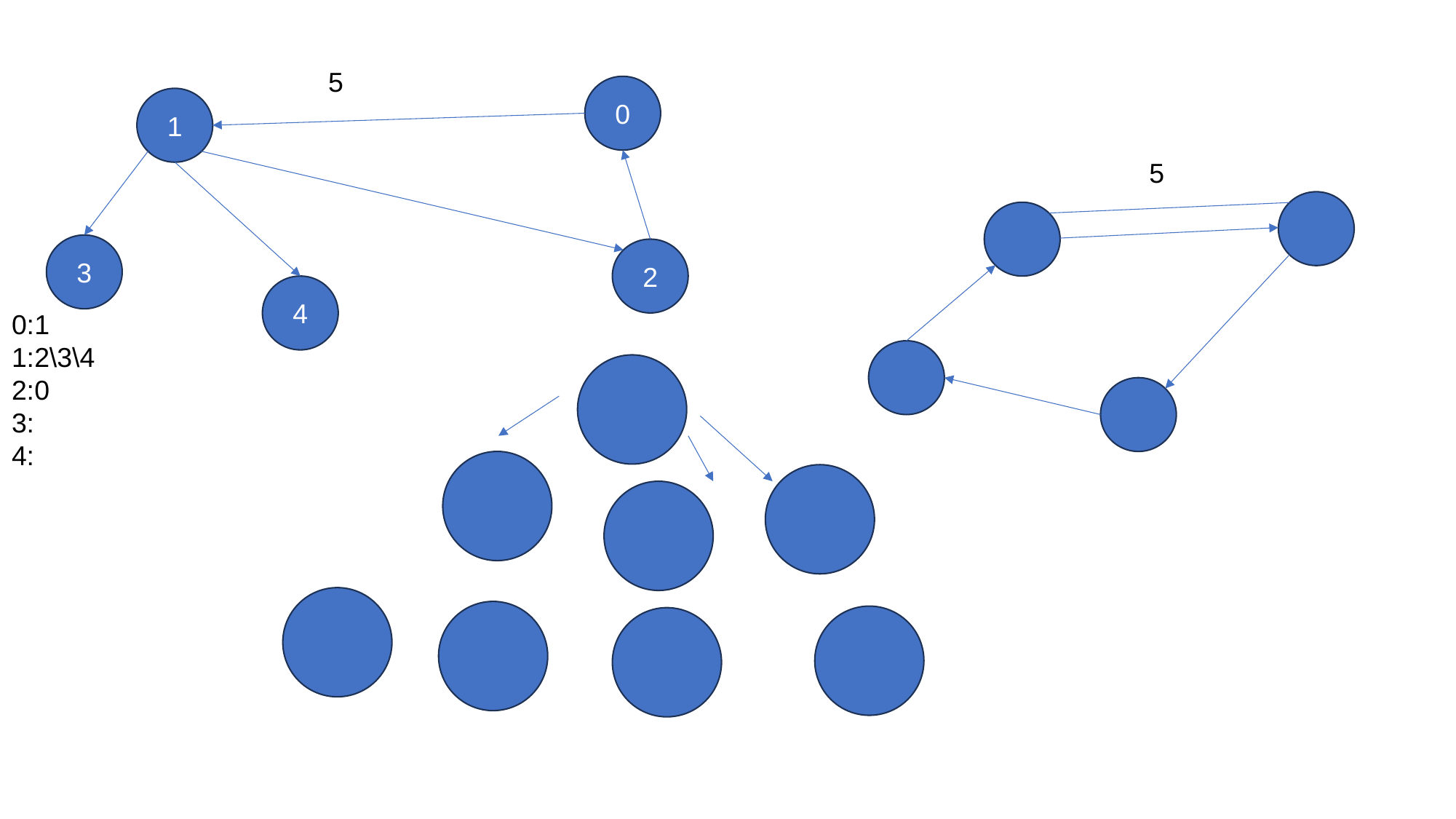

5
0
1
5

3
2
4
0:1
1:2\3\4
2:0
3:
4: